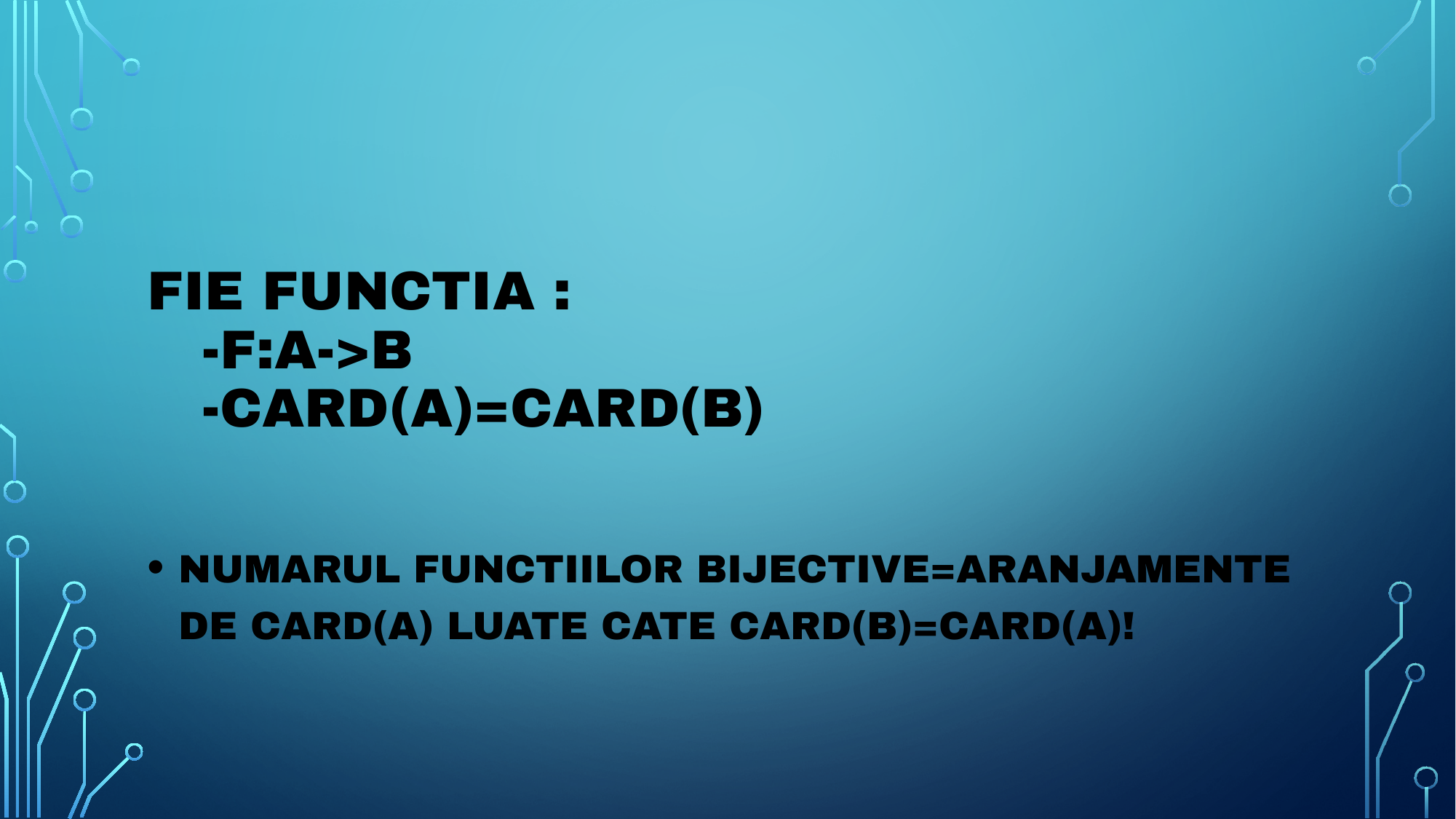

# FIE FUNCTIA : -F:A->B -CARD(A)=CARD(B)
NUMARUL FUNCTIILOR BIJECTIVE=ARANJAMENTE DE CARD(A) LUATE CATE CARD(B)=CARD(A)!